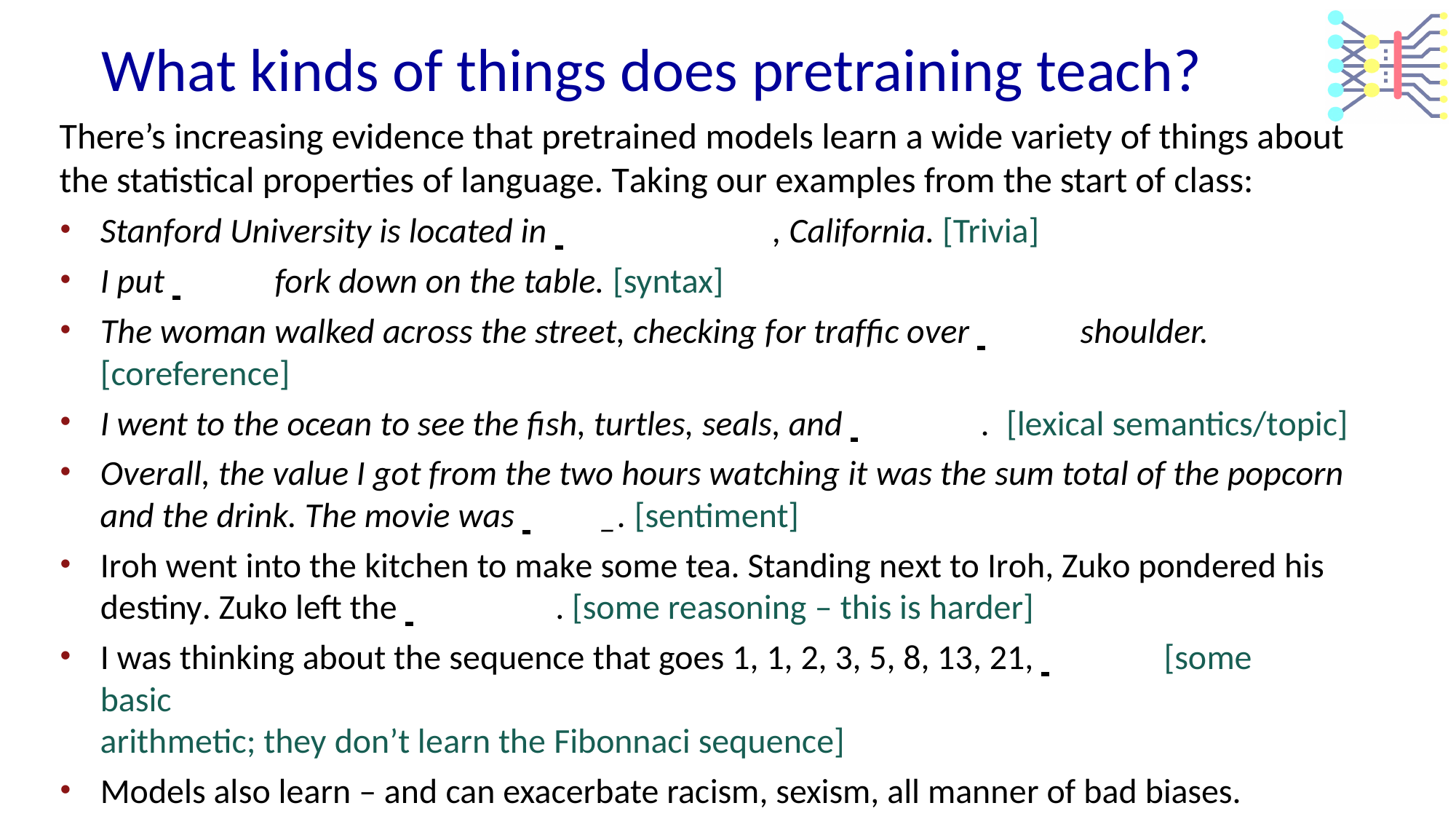

# What kinds of things does pretraining teach?
There’s increasing evidence that pretrained models learn a wide variety of things about
the statistical properties of language. Taking our examples from the start of class:
Stanford University is located in  	, California. [Trivia]
I put  	fork down on the table. [syntax]
The woman walked across the street, checking for traffic over  	shoulder. [coreference]
I went to the ocean to see the fish, turtles, seals, and  	.	[lexical semantics/topic]
Overall, the value I got from the two hours watching it was the sum total of the popcorn
and the drink. The movie was  	_. [sentiment]
Iroh went into the kitchen to make some tea. Standing next to Iroh, Zuko pondered his destiny. Zuko left the  	. [some reasoning – this is harder]
I was thinking about the sequence that goes 1, 1, 2, 3, 5, 8, 13, 21,  	[some basic
arithmetic; they don’t learn the Fibonnaci sequence]
Models also learn – and can exacerbate racism, sexism, all manner of bad biases.
More on all this in the interpretability lecture!